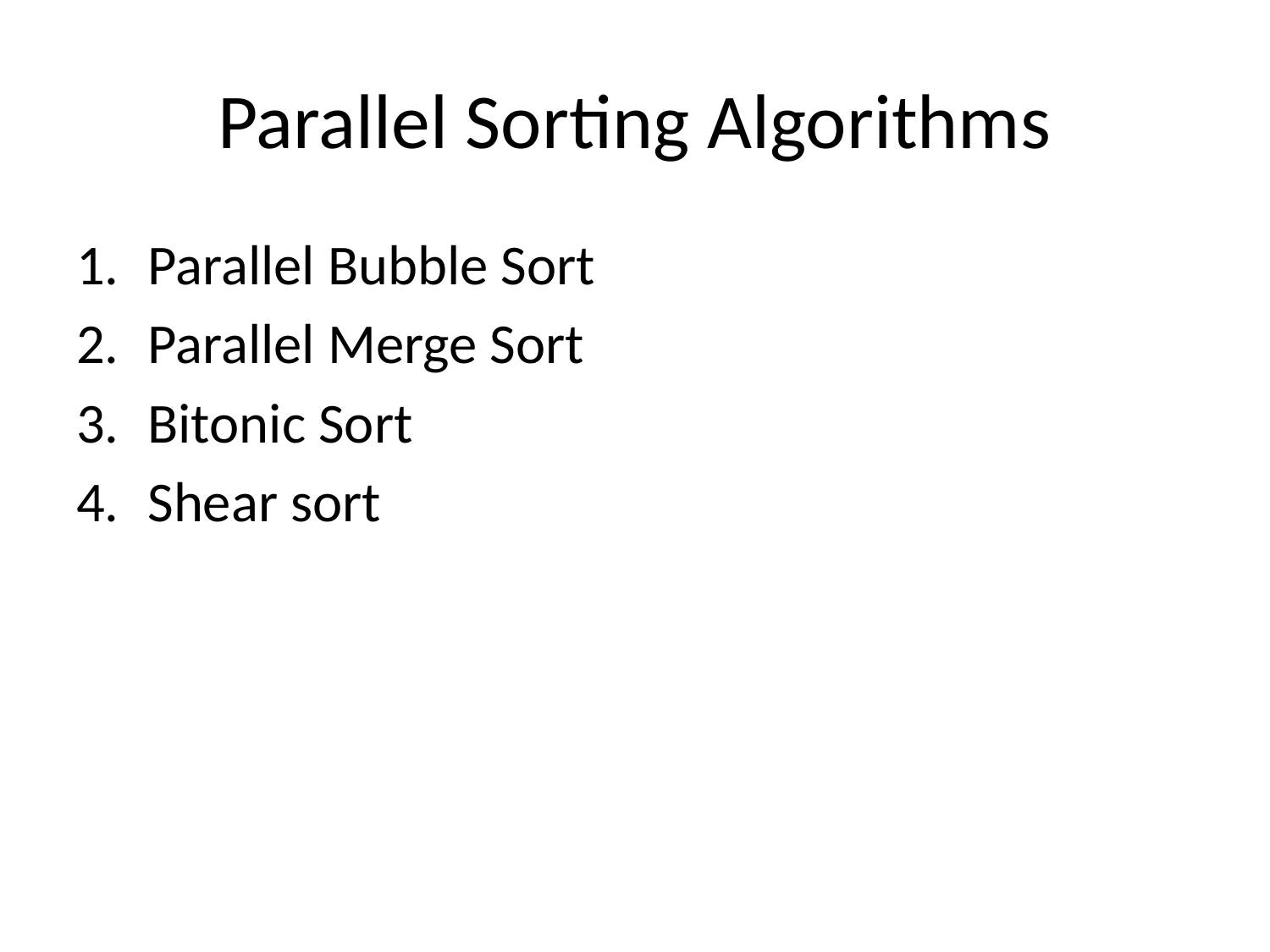

# Parallel Sorting Algorithms
Parallel Bubble Sort
Parallel Merge Sort
Bitonic Sort
Shear sort